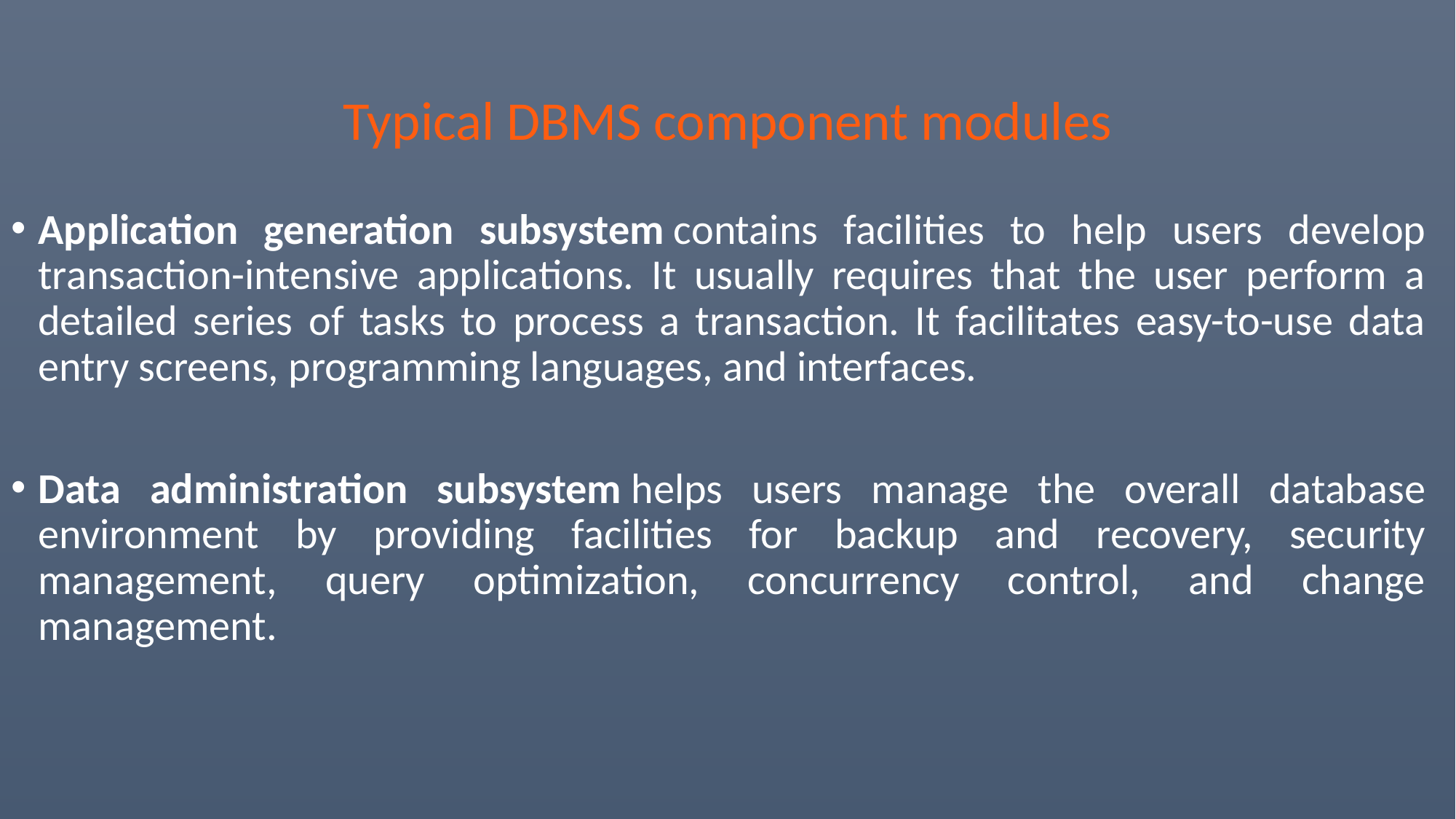

# Typical DBMS component modules
Application generation subsystem contains facilities to help users develop transaction-intensive applications. It usually requires that the user perform a detailed series of tasks to process a transaction. It facilitates easy-to-use data entry screens, programming languages, and interfaces.

Data administration subsystem helps users manage the overall database environment by providing facilities for backup and recovery, security management, query optimization, concurrency control, and change management.